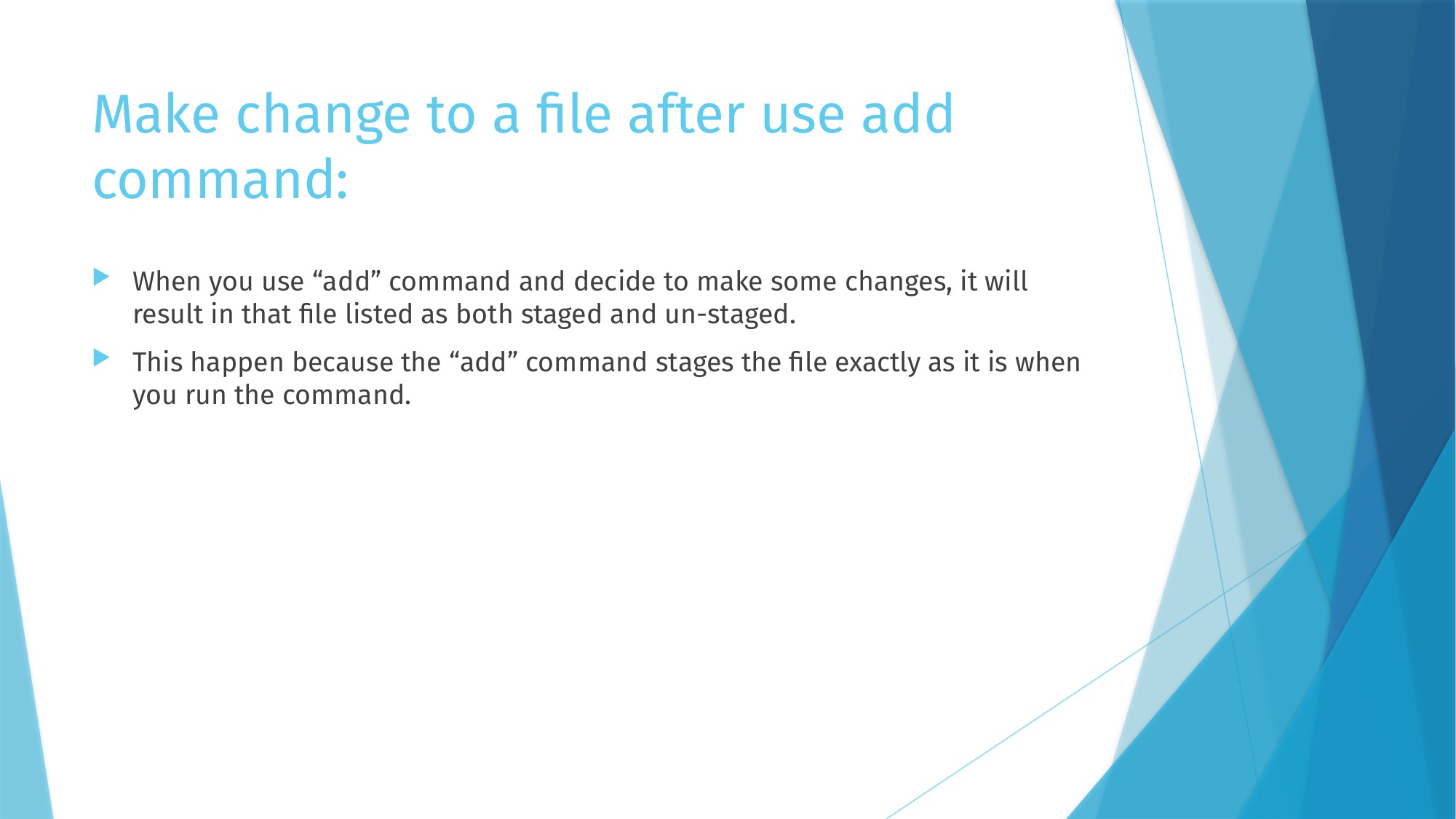

# Make change to a file after use add command:
When you use “add” command and decide to make some changes, it will result in that file listed as both staged and un-staged.
This happen because the “add” command stages the file exactly as it is when you run the command.